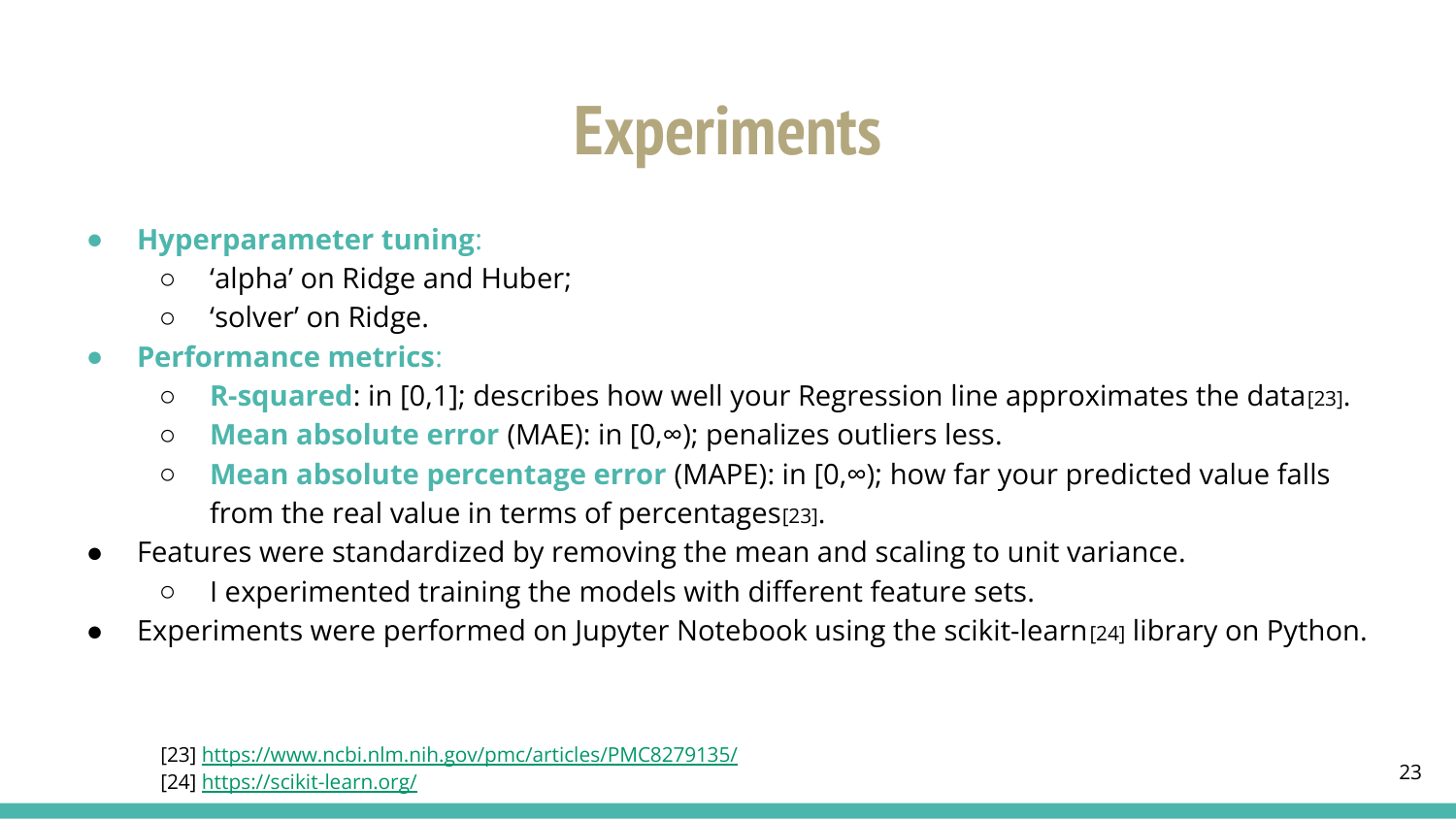

# Experiments
Hyperparameter tuning:
‘alpha’ on Ridge and Huber;
‘solver’ on Ridge.
Performance metrics:
R-squared: in [0,1]; describes how well your Regression line approximates the data[23].
Mean absolute error (MAE): in [0,∞); penalizes outliers less.
Mean absolute percentage error (MAPE): in [0,∞); how far your predicted value falls from the real value in terms of percentages[23].
Features were standardized by removing the mean and scaling to unit variance.
I experimented training the models with different feature sets.
Experiments were performed on Jupyter Notebook using the scikit-learn[24] library on Python.
[23] https://www.ncbi.nlm.nih.gov/pmc/articles/PMC8279135/
[24] https://scikit-learn.org/

23